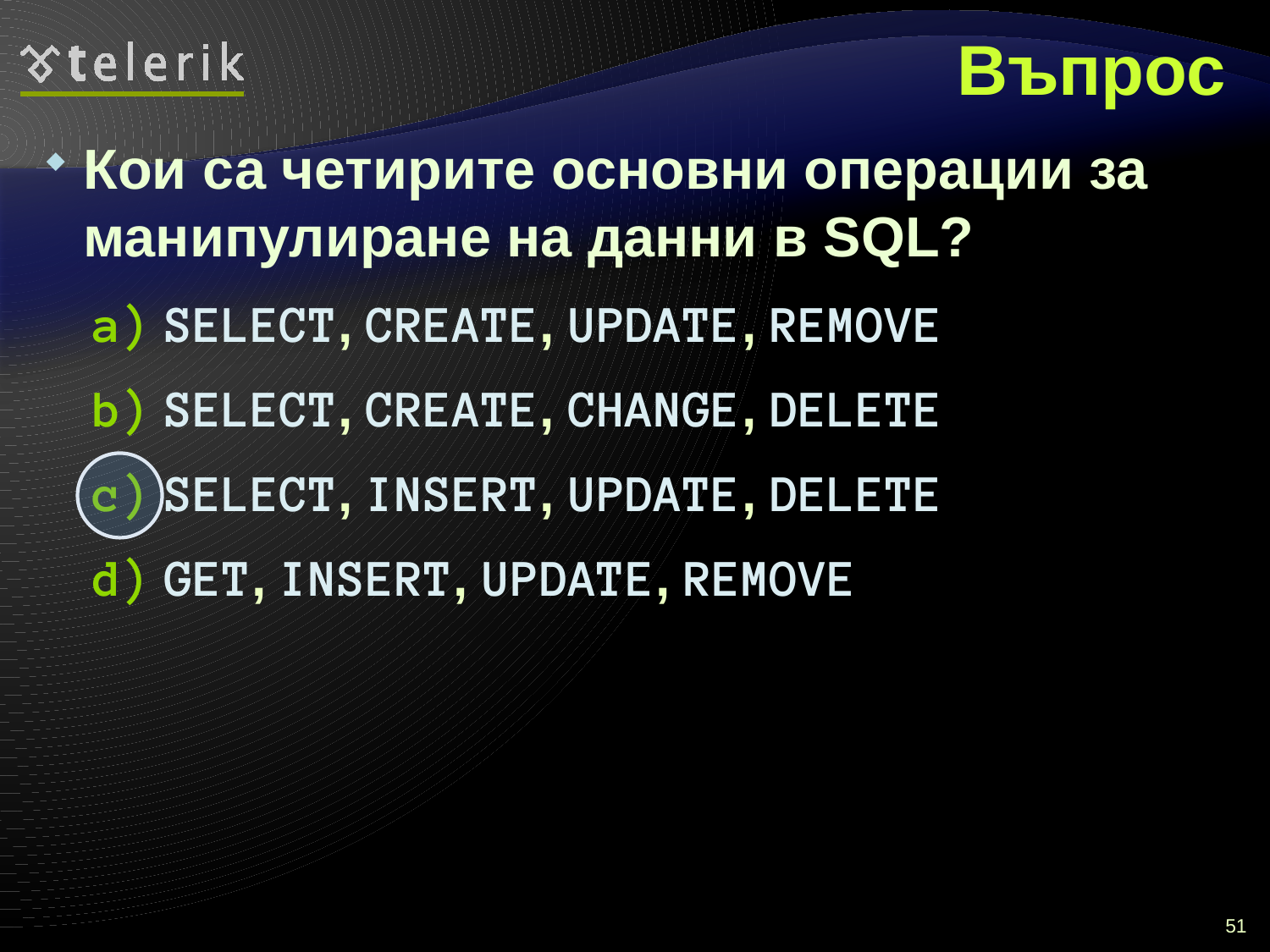

# Въпрос
Кои са четирите основни операции за манипулиране на данни в SQL?
SELECT, CREATE, UPDATE, REMOVE
SELECT, CREATE, CHANGE, DELETE
SELECT, INSERT, UPDATE, DELETE
GET, INSERT, UPDATE, REMOVE

51